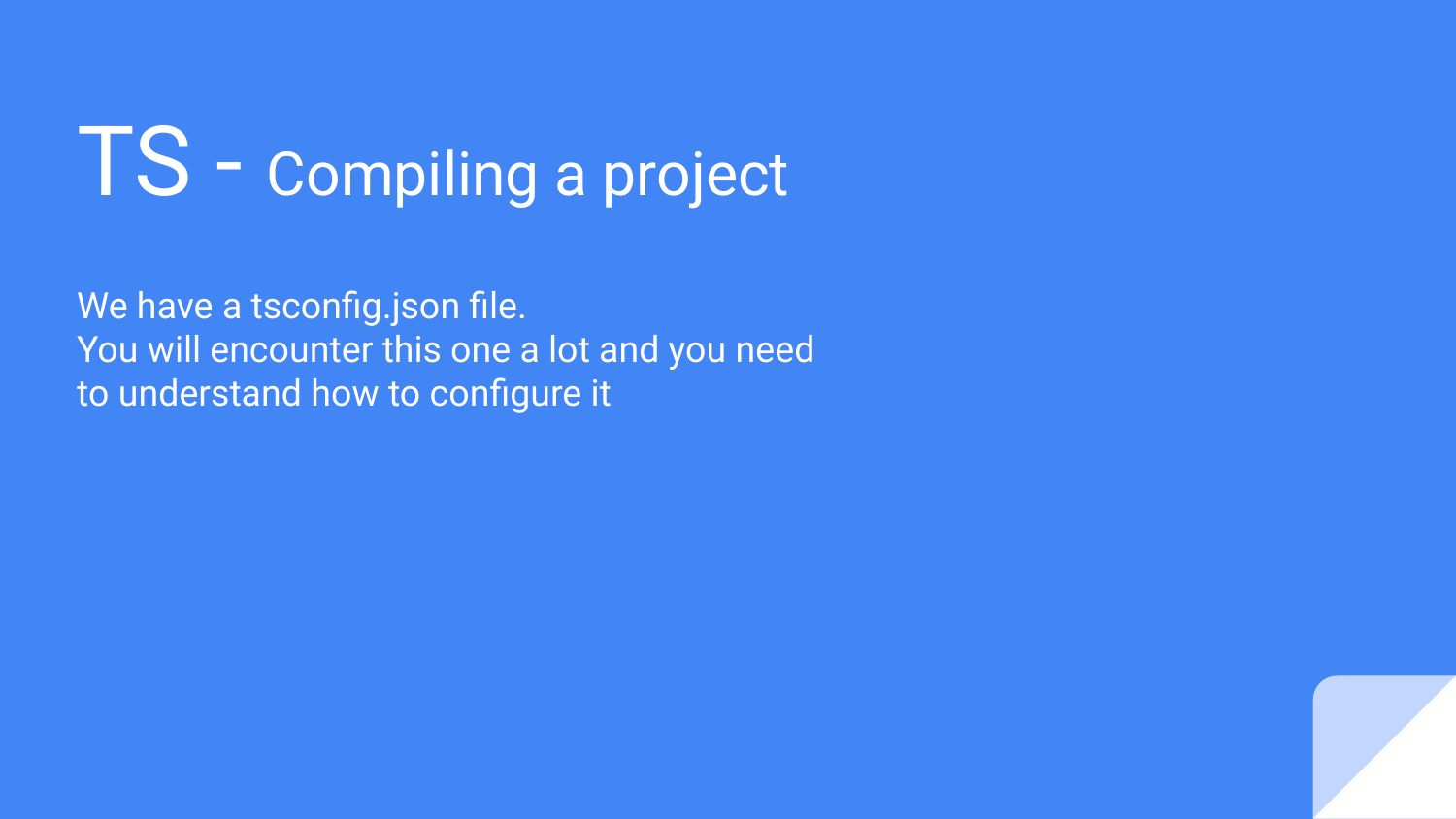

# TS - Compiling a project
We have a tsconfig.json file.
You will encounter this one a lot and you need
to understand how to configure it